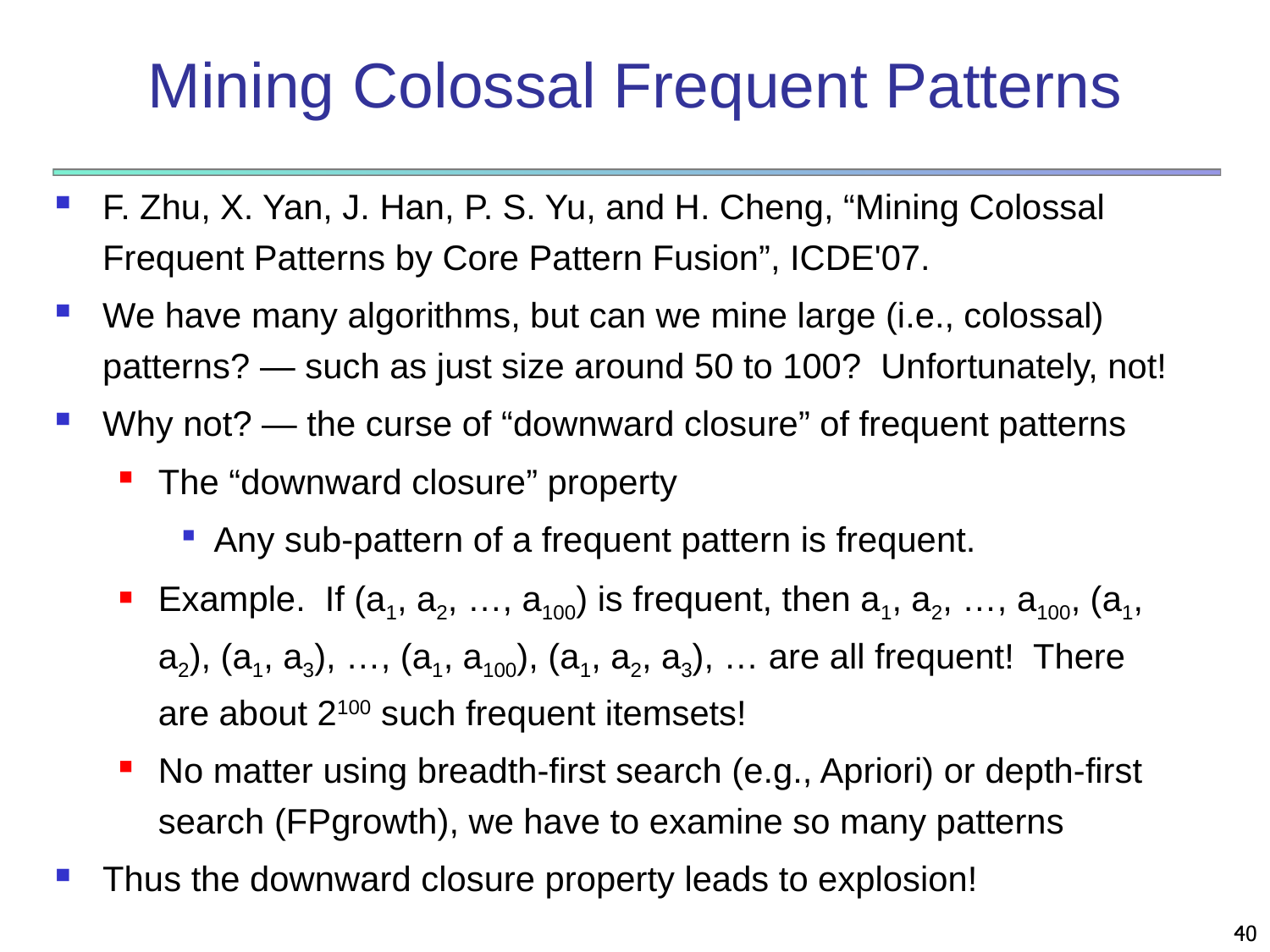

# Mining Colossal Frequent Patterns
F. Zhu, X. Yan, J. Han, P. S. Yu, and H. Cheng, “Mining Colossal Frequent Patterns by Core Pattern Fusion”, ICDE'07.
We have many algorithms, but can we mine large (i.e., colossal) patterns? ― such as just size around 50 to 100?  Unfortunately, not!
Why not? ― the curse of “downward closure” of frequent patterns
The “downward closure” property
Any sub-pattern of a frequent pattern is frequent.
Example.  If (a1, a2, …, a100) is frequent, then a1, a2, …, a100, (a1, a2), (a1, a3), …, (a1, a100), (a1, a2, a3), … are all frequent!  There are about 2100 such frequent itemsets!
No matter using breadth-first search (e.g., Apriori) or depth-first search (FPgrowth), we have to examine so many patterns
Thus the downward closure property leads to explosion!
40